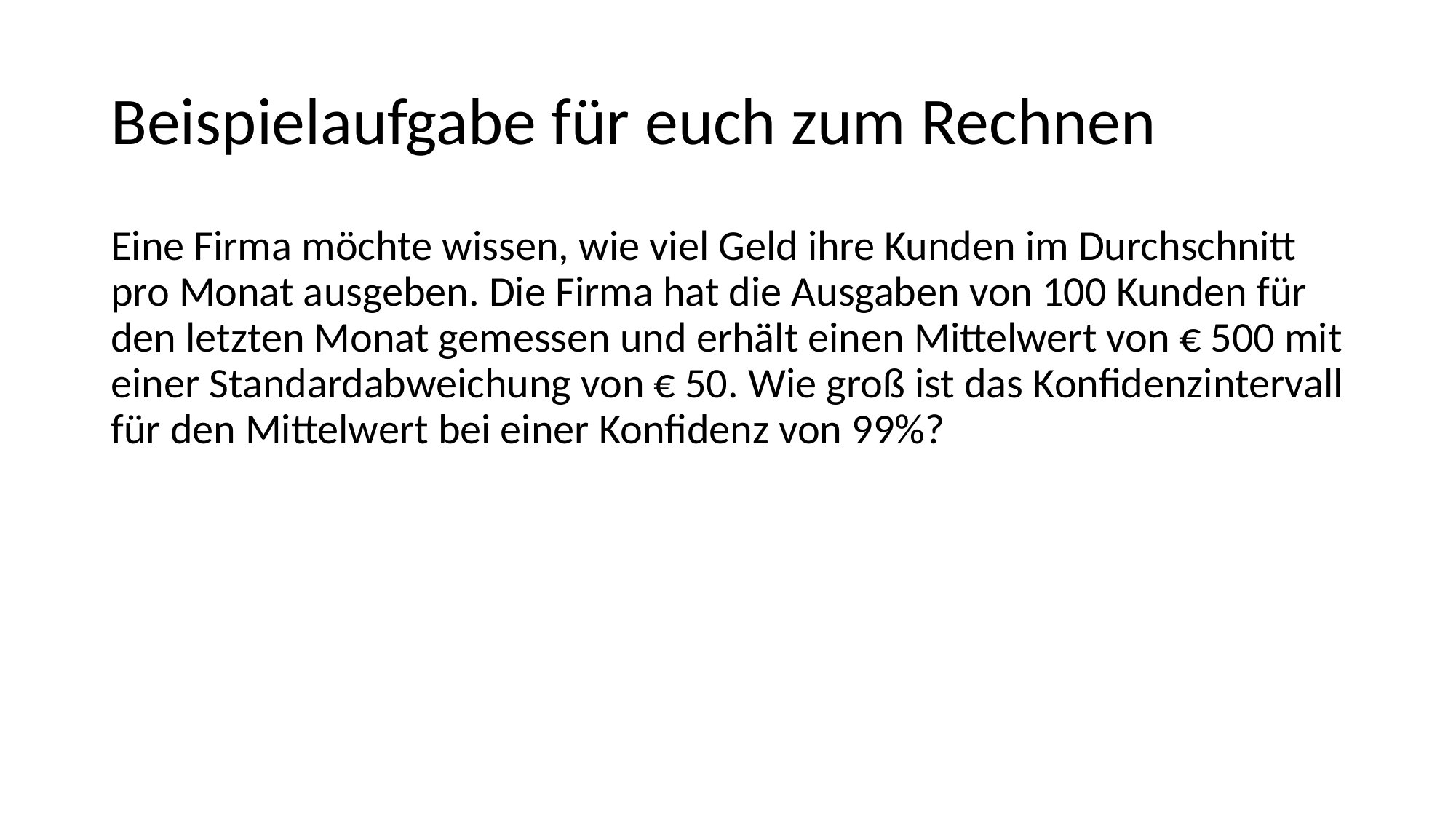

# Beispielaufgabe für euch zum Rechnen
Eine Firma möchte wissen, wie viel Geld ihre Kunden im Durchschnitt pro Monat ausgeben. Die Firma hat die Ausgaben von 100 Kunden für den letzten Monat gemessen und erhält einen Mittelwert von € 500 mit einer Standardabweichung von € 50. Wie groß ist das Konfidenzintervall für den Mittelwert bei einer Konfidenz von 99%?